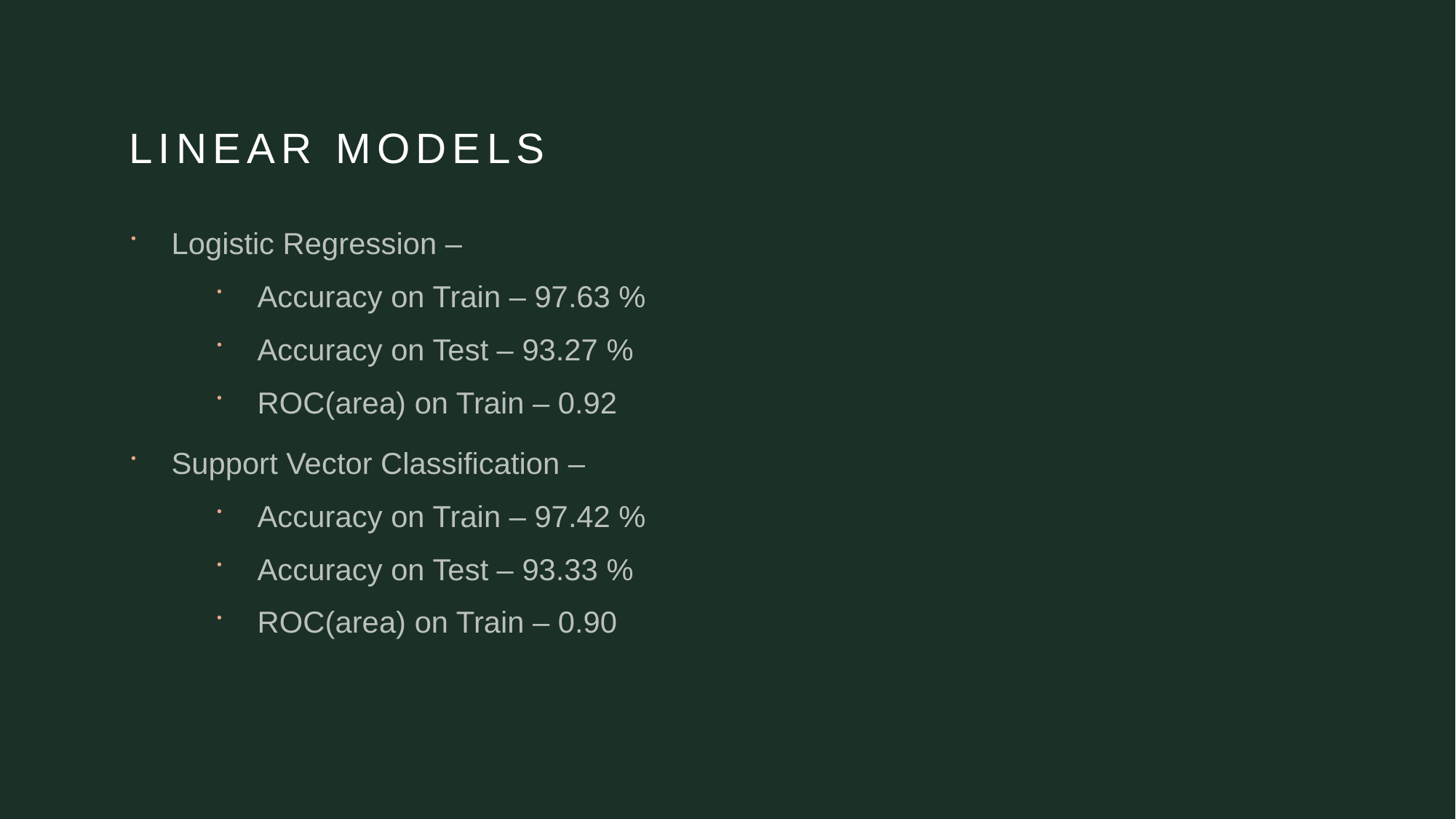

# Linear models
Logistic Regression –
Accuracy on Train – 97.63 %
Accuracy on Test – 93.27 %
ROC(area) on Train – 0.92
Support Vector Classification –
Accuracy on Train – 97.42 %
Accuracy on Test – 93.33 %
ROC(area) on Train – 0.90